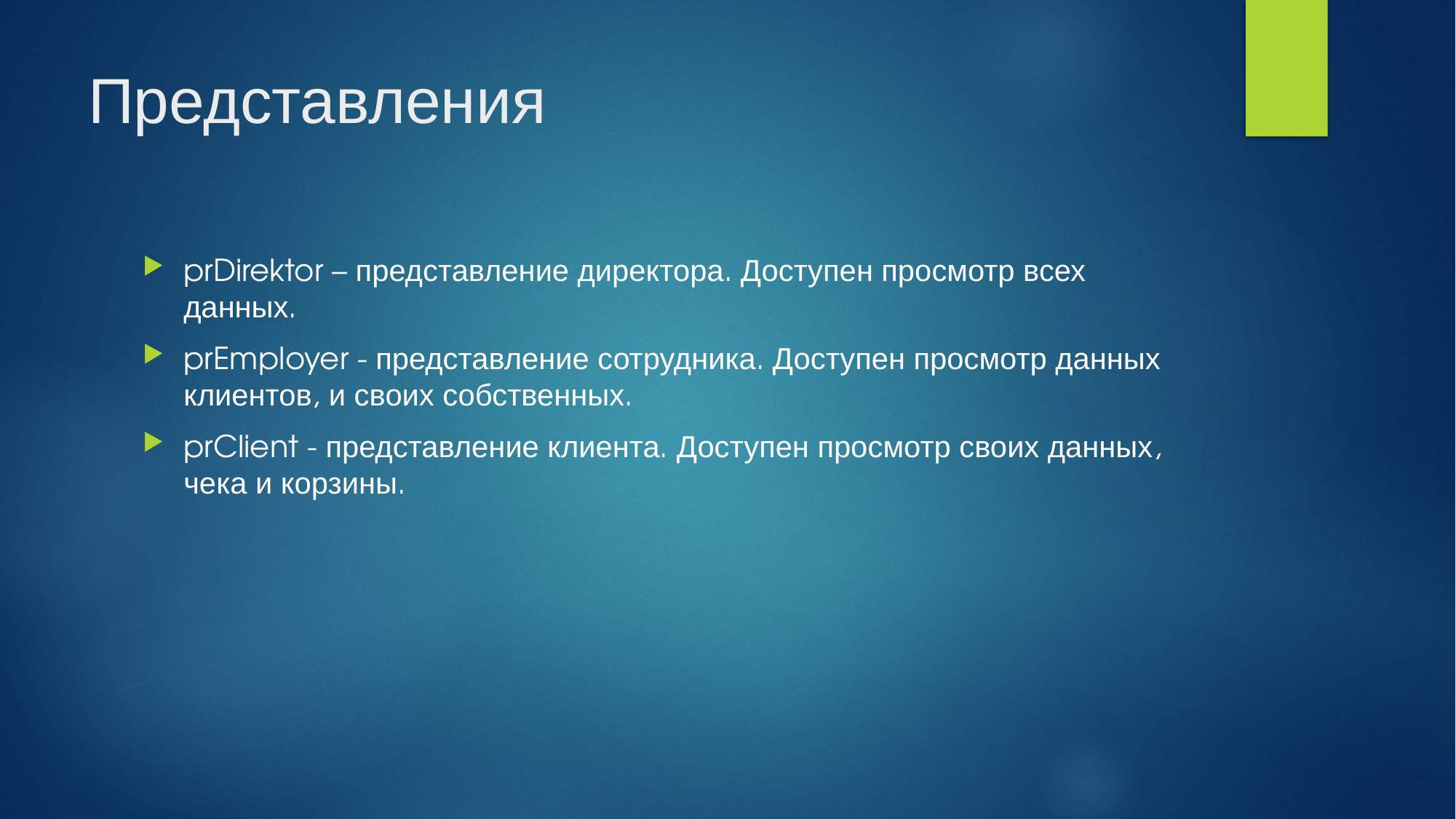

# Представления
prDirektor – представление директора. Доступен просмотр всех данных.
prEmployer - представление сотрудника. Доступен просмотр данных клиентов, и своих собственных.
prClient - представление клиента. Доступен просмотр своих данных, чека и корзины.